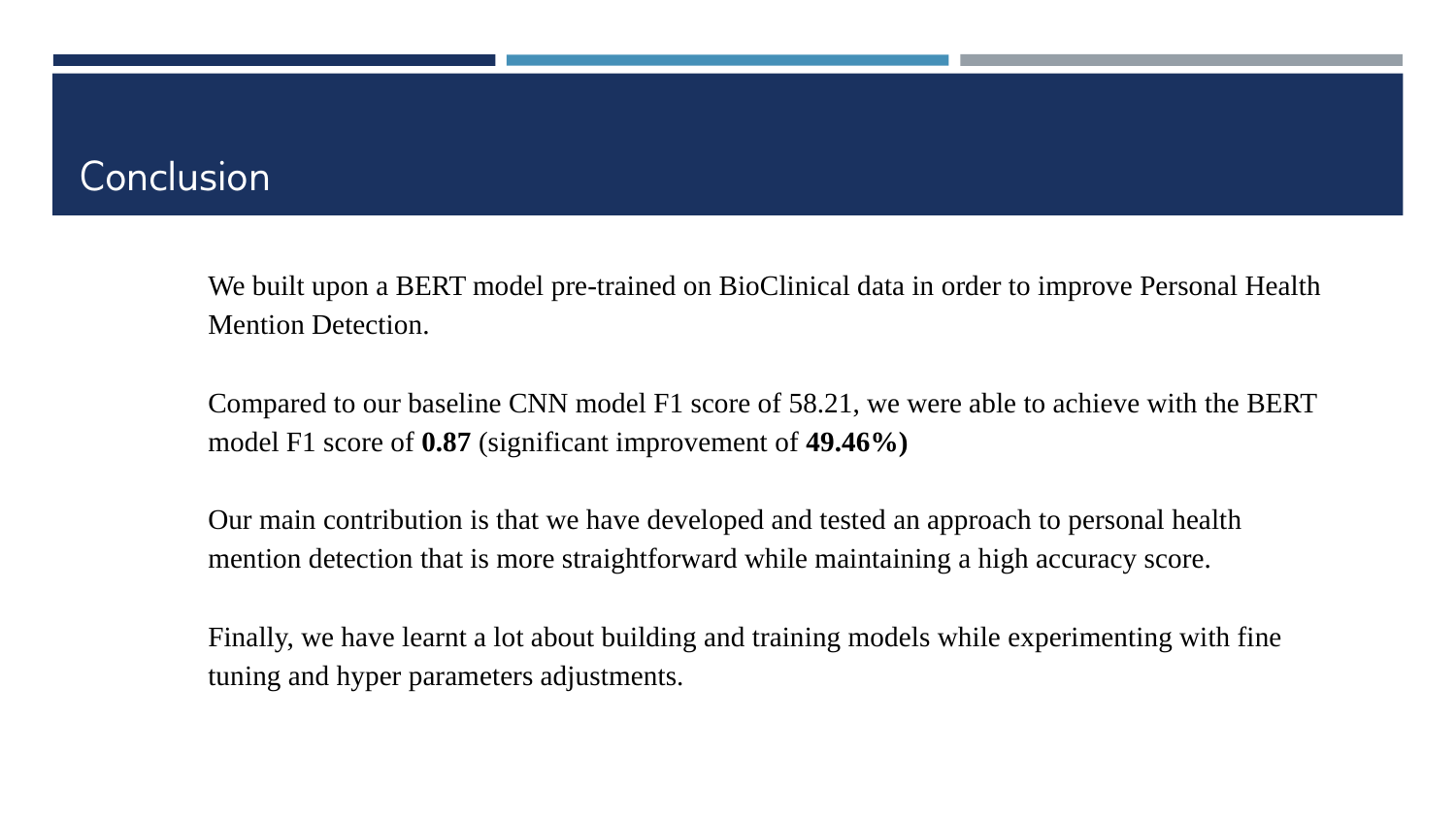

# Conclusion
We built upon a BERT model pre-trained on BioClinical data in order to improve Personal Health Mention Detection.

Compared to our baseline CNN model F1 score of 58.21, we were able to achieve with the BERT model F1 score of 0.87 (significant improvement of 49.46%)

Our main contribution is that we have developed and tested an approach to personal health mention detection that is more straightforward while maintaining a high accuracy score.

Finally, we have learnt a lot about building and training models while experimenting with fine tuning and hyper parameters adjustments.